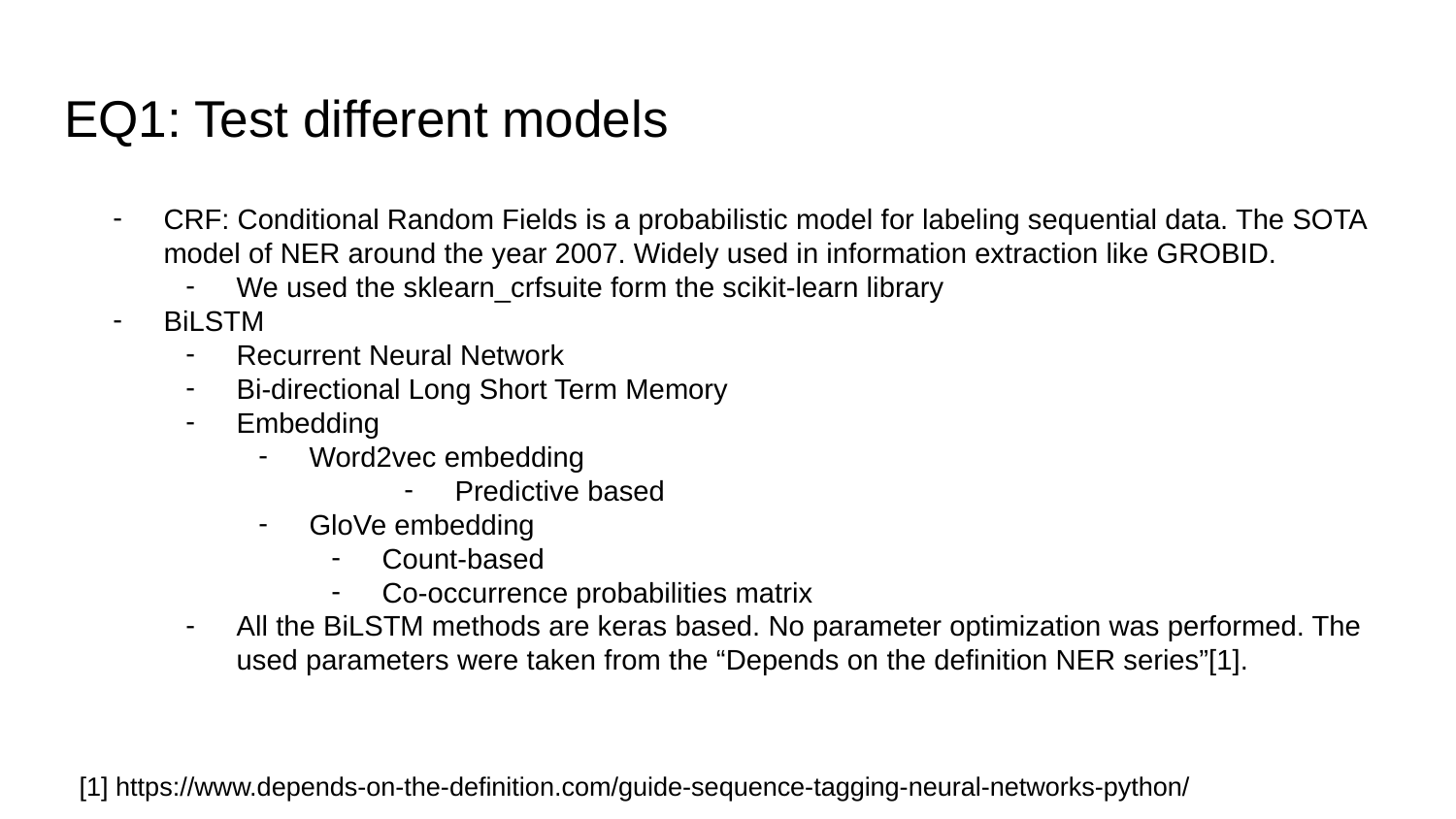

# EQ1: Test different models
CRF: Conditional Random Fields is a probabilistic model for labeling sequential data. The SOTA model of NER around the year 2007. Widely used in information extraction like GROBID.
We used the sklearn_crfsuite form the scikit-learn library
BiLSTM
Recurrent Neural Network
Bi-directional Long Short Term Memory
Embedding
Word2vec embedding
Predictive based
GloVe embedding
Count-based
Co-occurrence probabilities matrix
All the BiLSTM methods are keras based. No parameter optimization was performed. The used parameters were taken from the “Depends on the definition NER series”[1].
[1] https://www.depends-on-the-definition.com/guide-sequence-tagging-neural-networks-python/